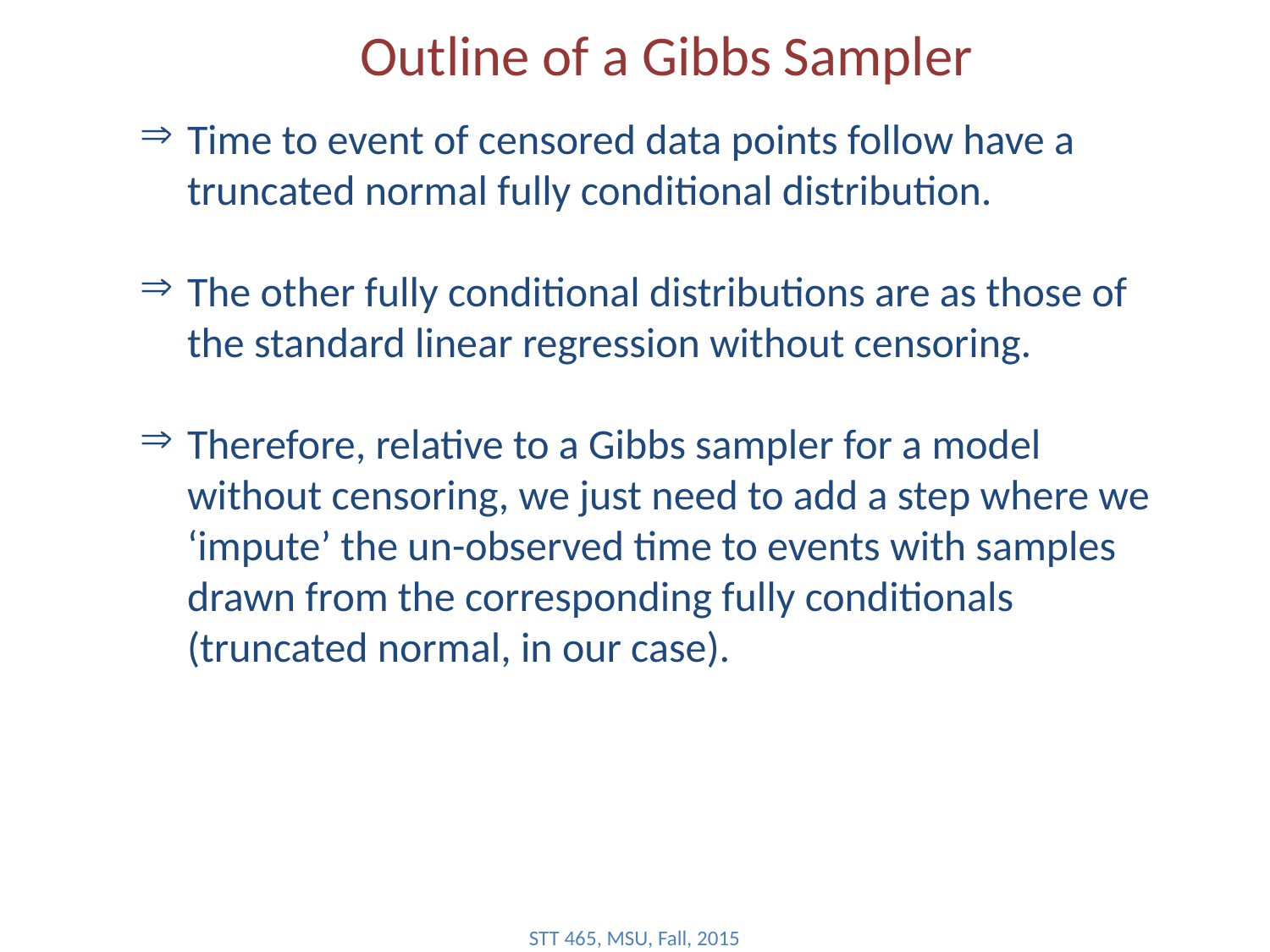

# Outline of a Gibbs Sampler
Time to event of censored data points follow have a truncated normal fully conditional distribution.

The other fully conditional distributions are as those of the standard linear regression without censoring.

Therefore, relative to a Gibbs sampler for a model without censoring, we just need to add a step where we ‘impute’ the un-observed time to events with samples drawn from the corresponding fully conditionals (truncated normal, in our case).

STT 465, MSU, Fall, 2015